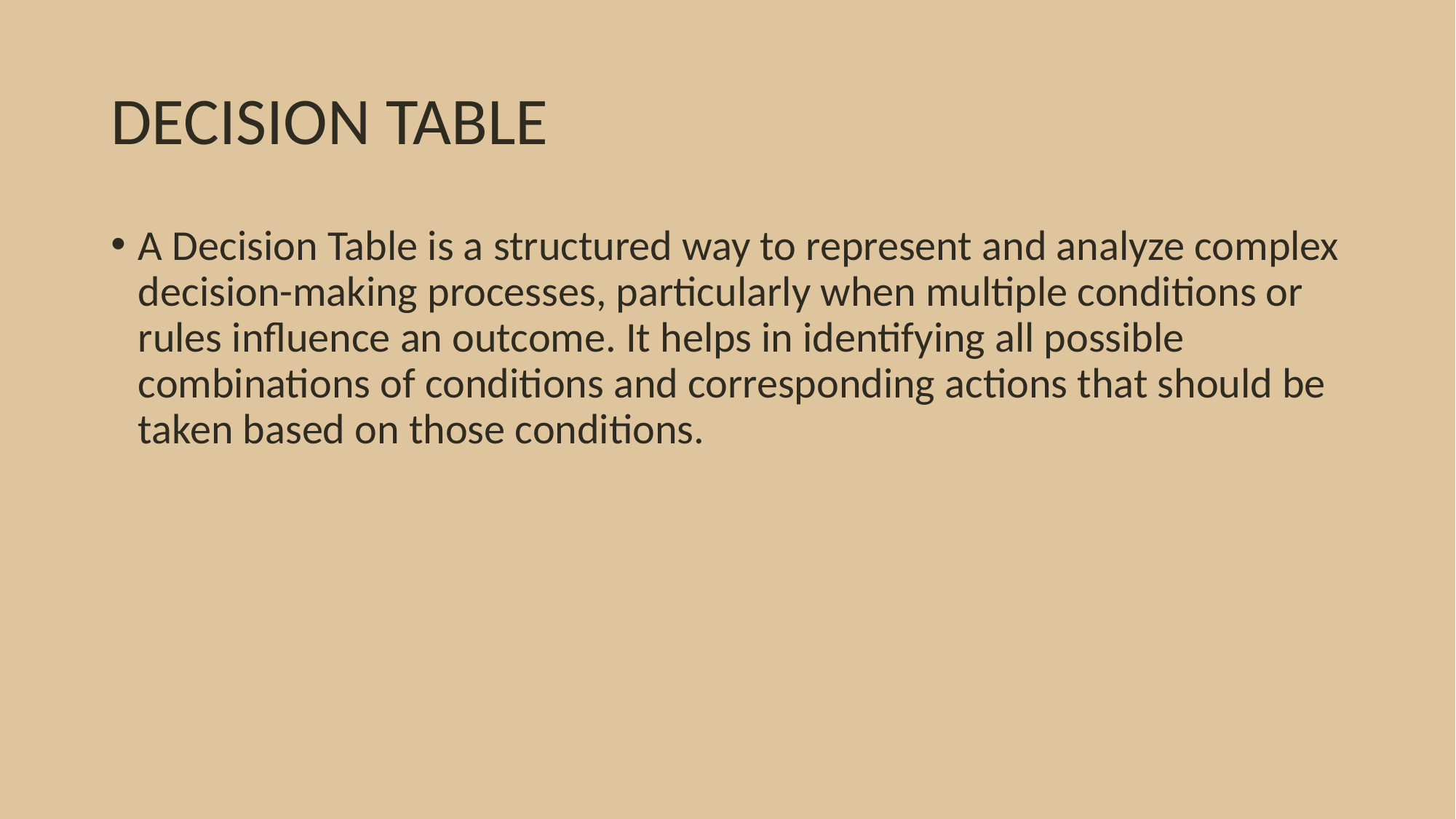

# DECISION TABLE
A Decision Table is a structured way to represent and analyze complex decision-making processes, particularly when multiple conditions or rules influence an outcome. It helps in identifying all possible combinations of conditions and corresponding actions that should be taken based on those conditions.